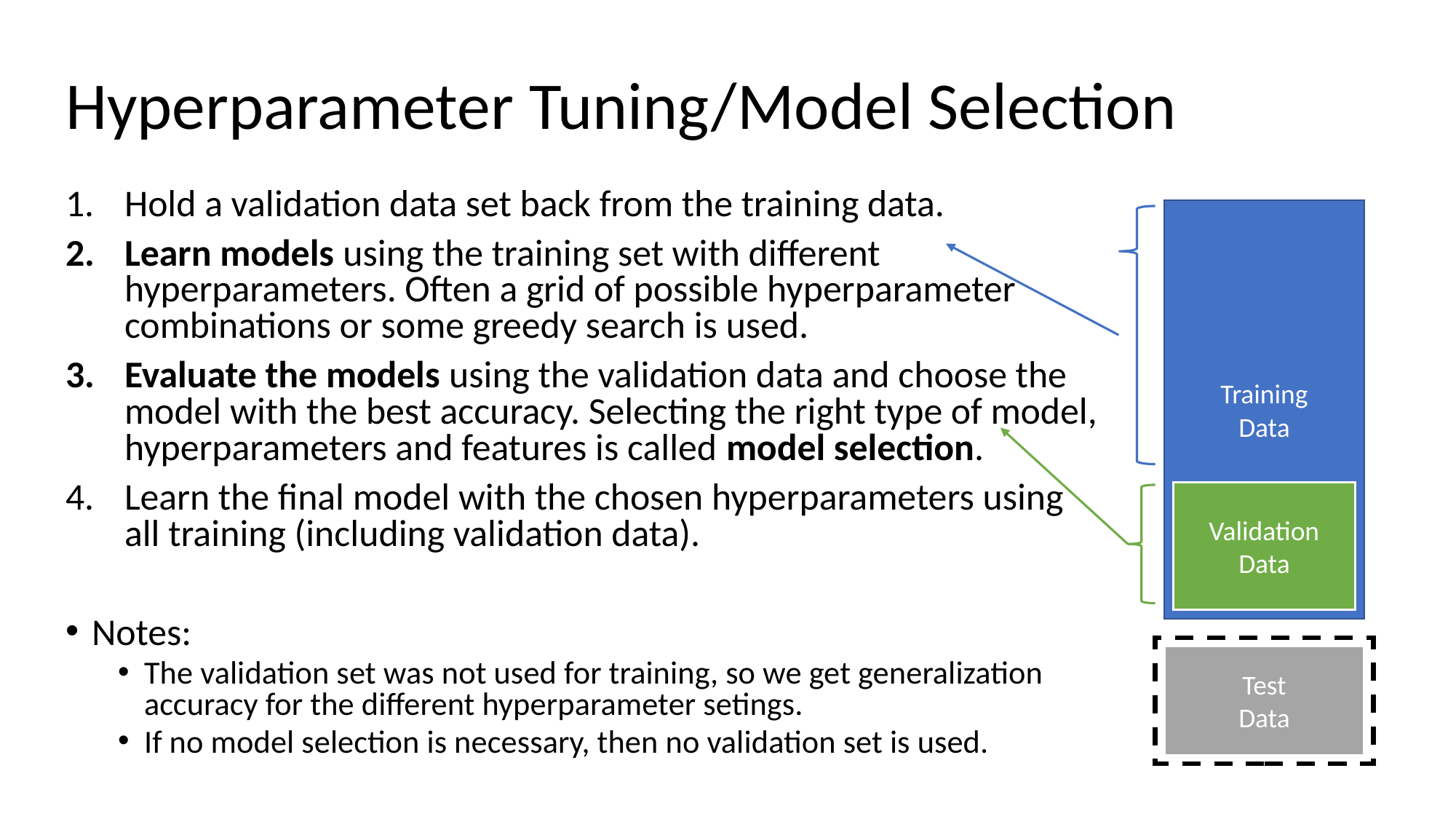

# Hyperparameter Tuning/Model Selection
Hold a validation data set back from the training data.
Learn models using the training set with different hyperparameters. Often a grid of possible hyperparameter combinations or some greedy search is used.
Evaluate the models using the validation data and choose the model with the best accuracy. Selecting the right type of model, hyperparameters and features is called model selection.
Learn the final model with the chosen hyperparameters using all training (including validation data).

Notes:
The validation set was not used for training, so we get generalization accuracy for the different hyperparameter setings.
If no model selection is necessary, then no validation set is used.
Training
Data
Training
Data

Validation
Data

Test
Data